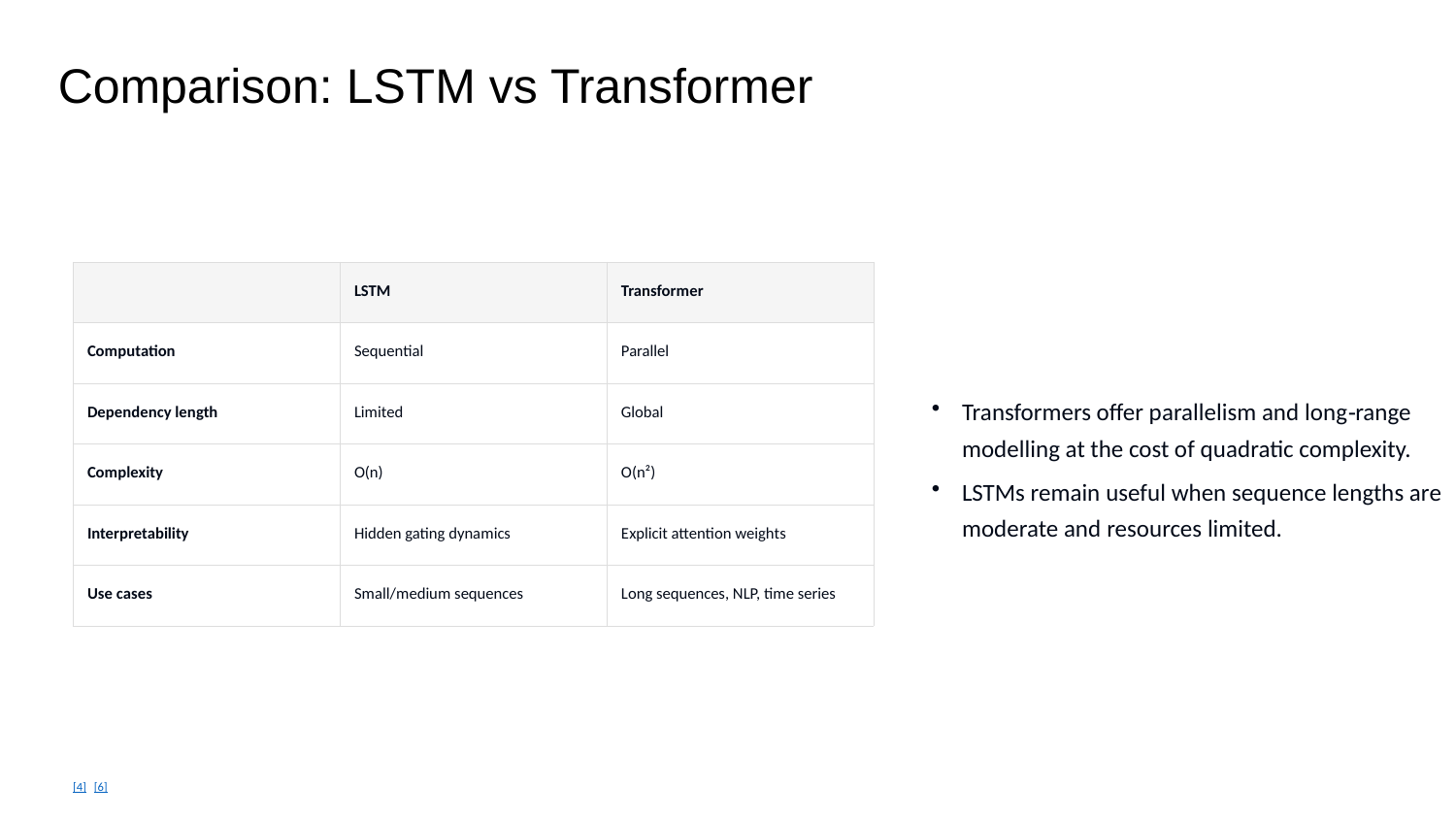

Comparison: LSTM vs Transformer
|  | LSTM | Transformer |
| --- | --- | --- |
| Computation | Sequential | Parallel |
| Dependency length | Limited | Global |
| Complexity | O(n) | O(n²) |
| Interpretability | Hidden gating dynamics | Explicit attention weights |
| Use cases | Small/medium sequences | Long sequences, NLP, time series |
Transformers offer parallelism and long‑range modelling at the cost of quadratic complexity.
LSTMs remain useful when sequence lengths are moderate and resources limited.
[4]   [6]